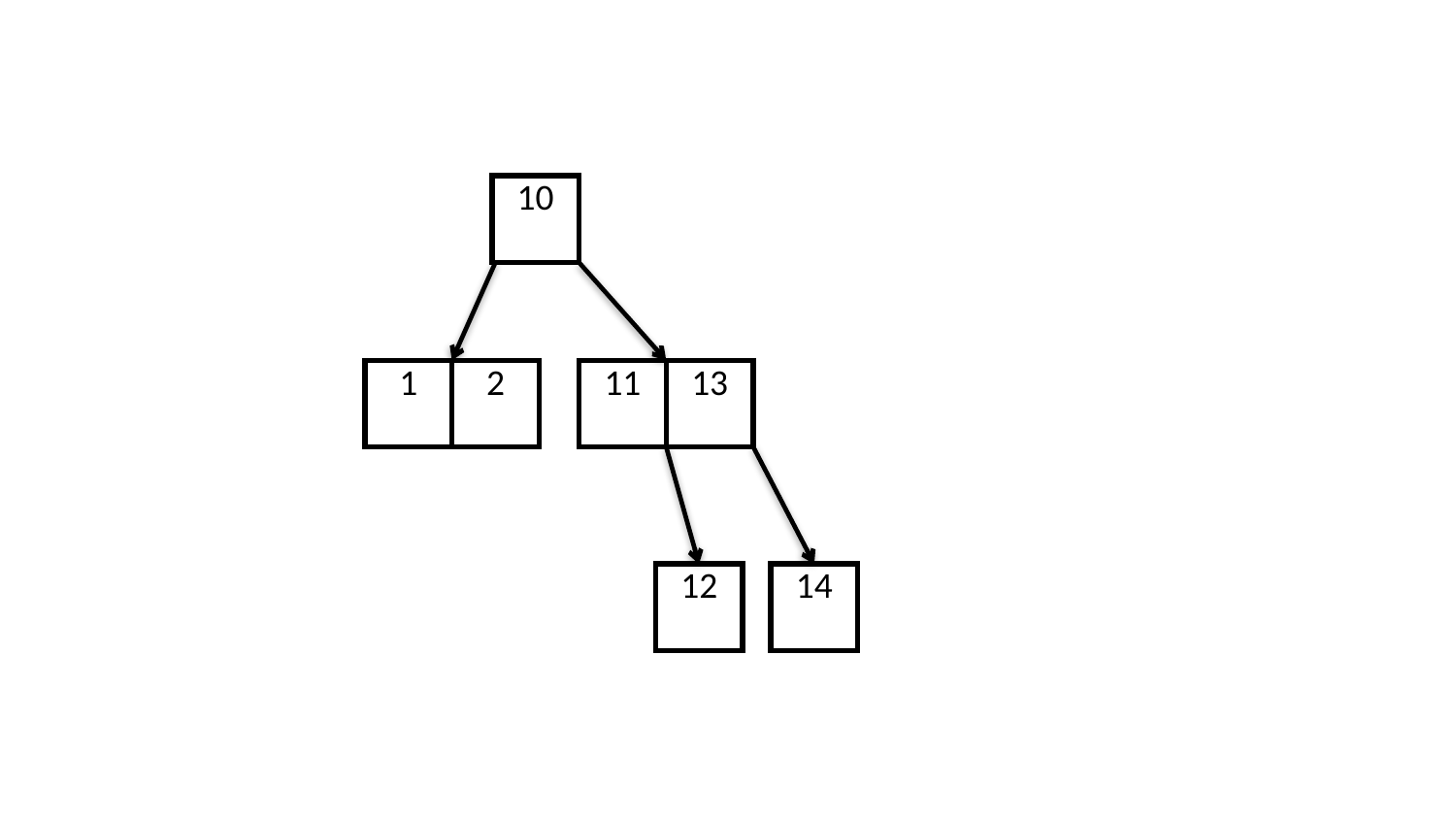

| 10 |
| --- |
| 1 | 2 |
| --- | --- |
| 11 | 13 |
| --- | --- |
| 12 |
| --- |
| 14 |
| --- |